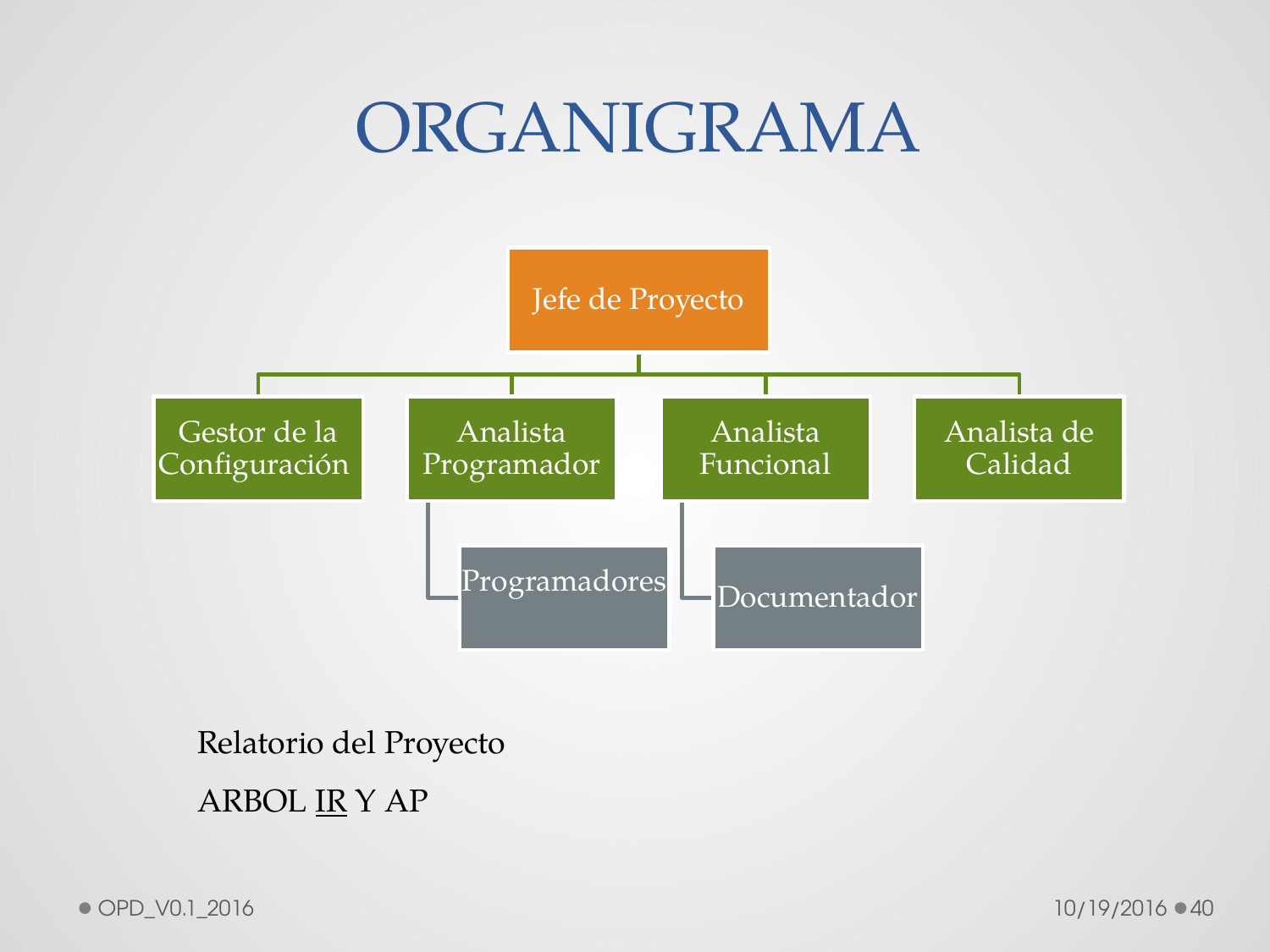

ORGANIGRAMA
Jefe de Proyecto
Gestor de la Configuración
Analista Programador
Programadores
Analista Funcional
Documentador
Analista de Calidad
Relatorio del Proyecto
ARBOL IR Y AP
OPD_V0.1_2016
10/19/2016
40